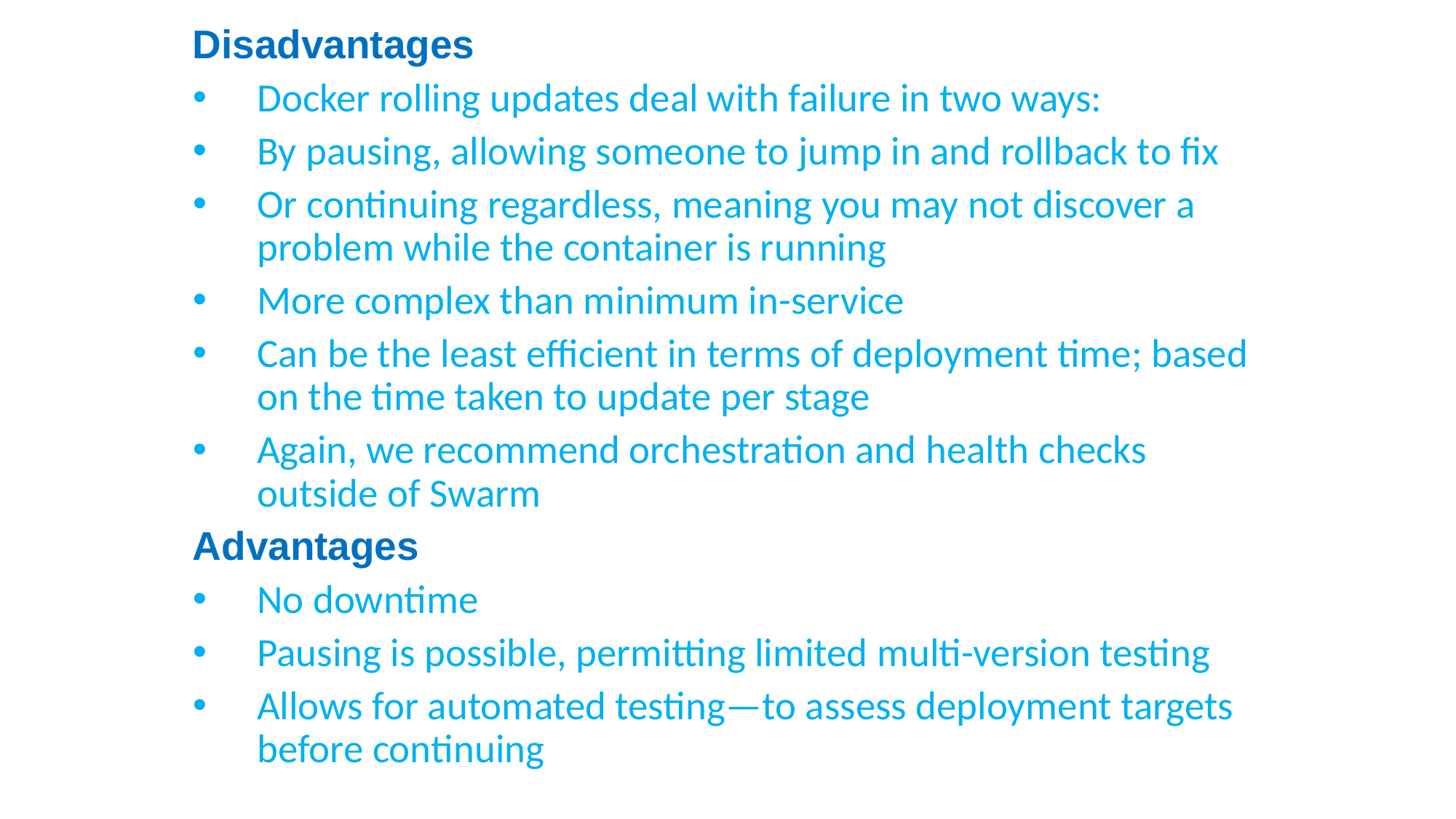

Disadvantages
Docker rolling updates deal with failure in two ways:
By pausing, allowing someone to jump in and rollback to fix
Or continuing regardless, meaning you may not discover a problem while the container is running
More complex than minimum in-service
Can be the least efficient in terms of deployment time; based on the time taken to update per stage
Again, we recommend orchestration and health checks outside of Swarm
Advantages
No downtime
Pausing is possible, permitting limited multi-version testing
Allows for automated testing—to assess deployment targets before continuing